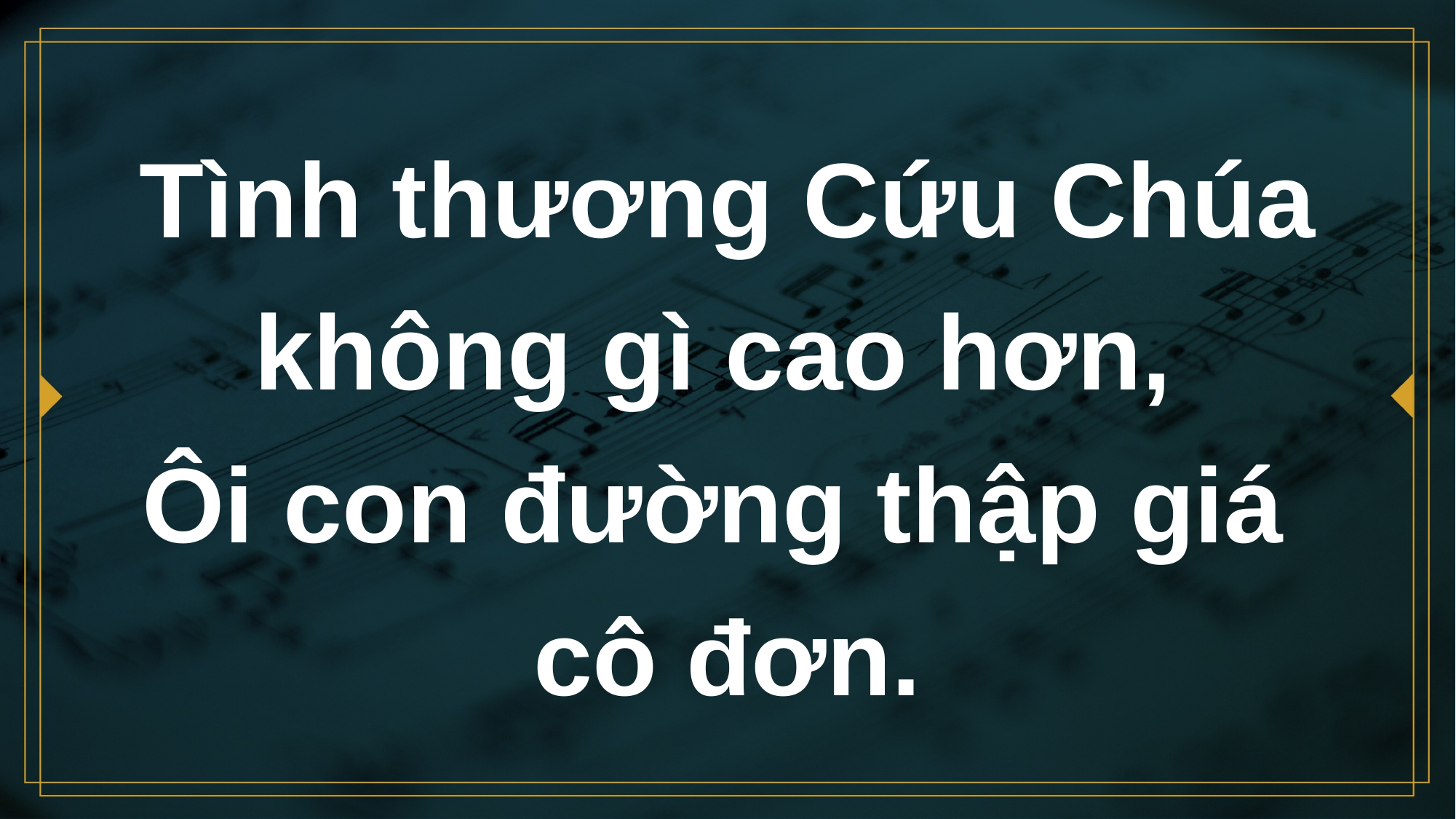

# Tình thương Cứu Chúa không gì cao hơn, Ôi con đường thập giá cô đơn.